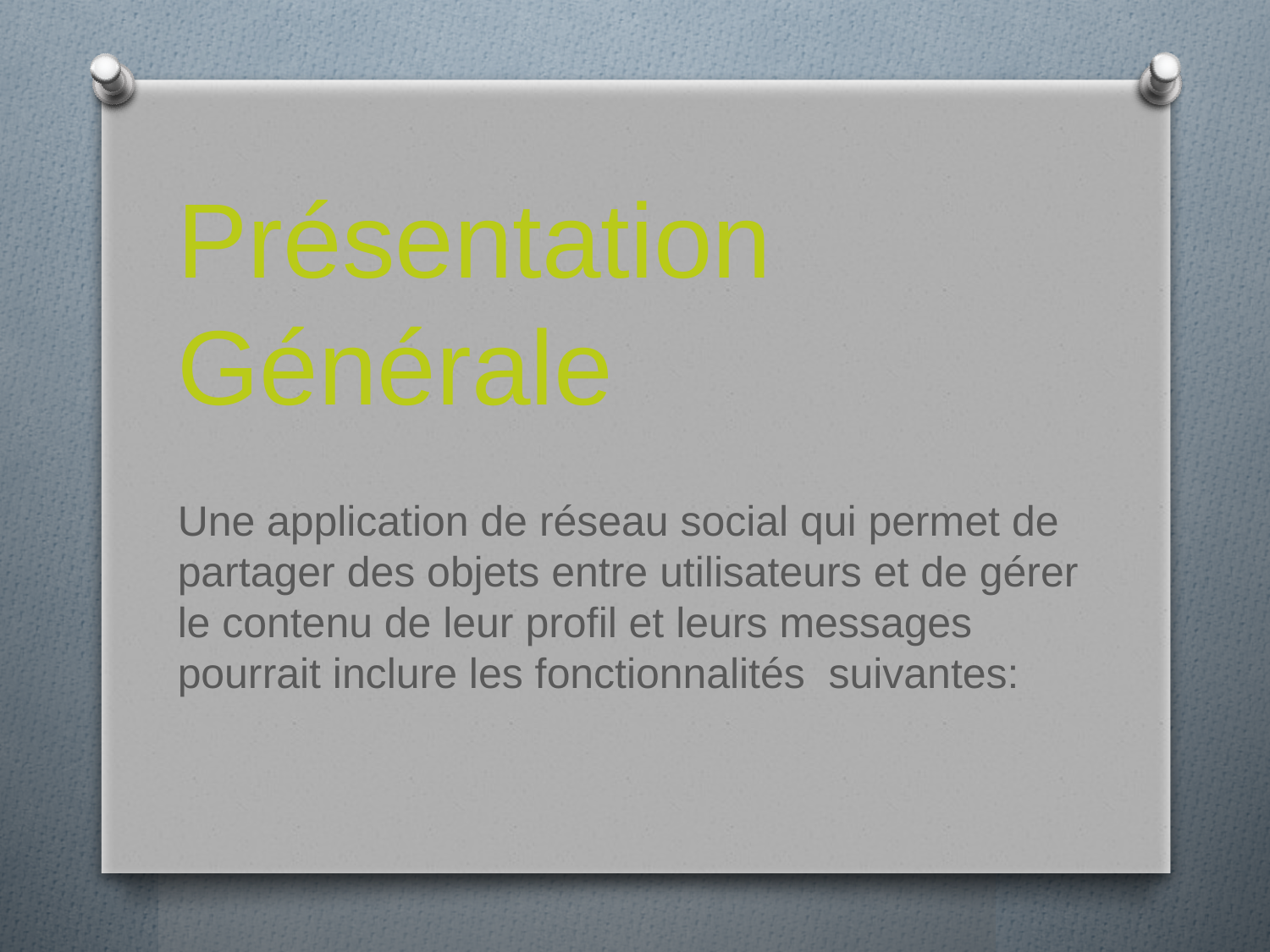

Présentation Générale

Une application de réseau social qui permet de partager des objets entre utilisateurs et de gérer le contenu de leur profil et leurs messages pourrait inclure les fonctionnalités  suivantes: